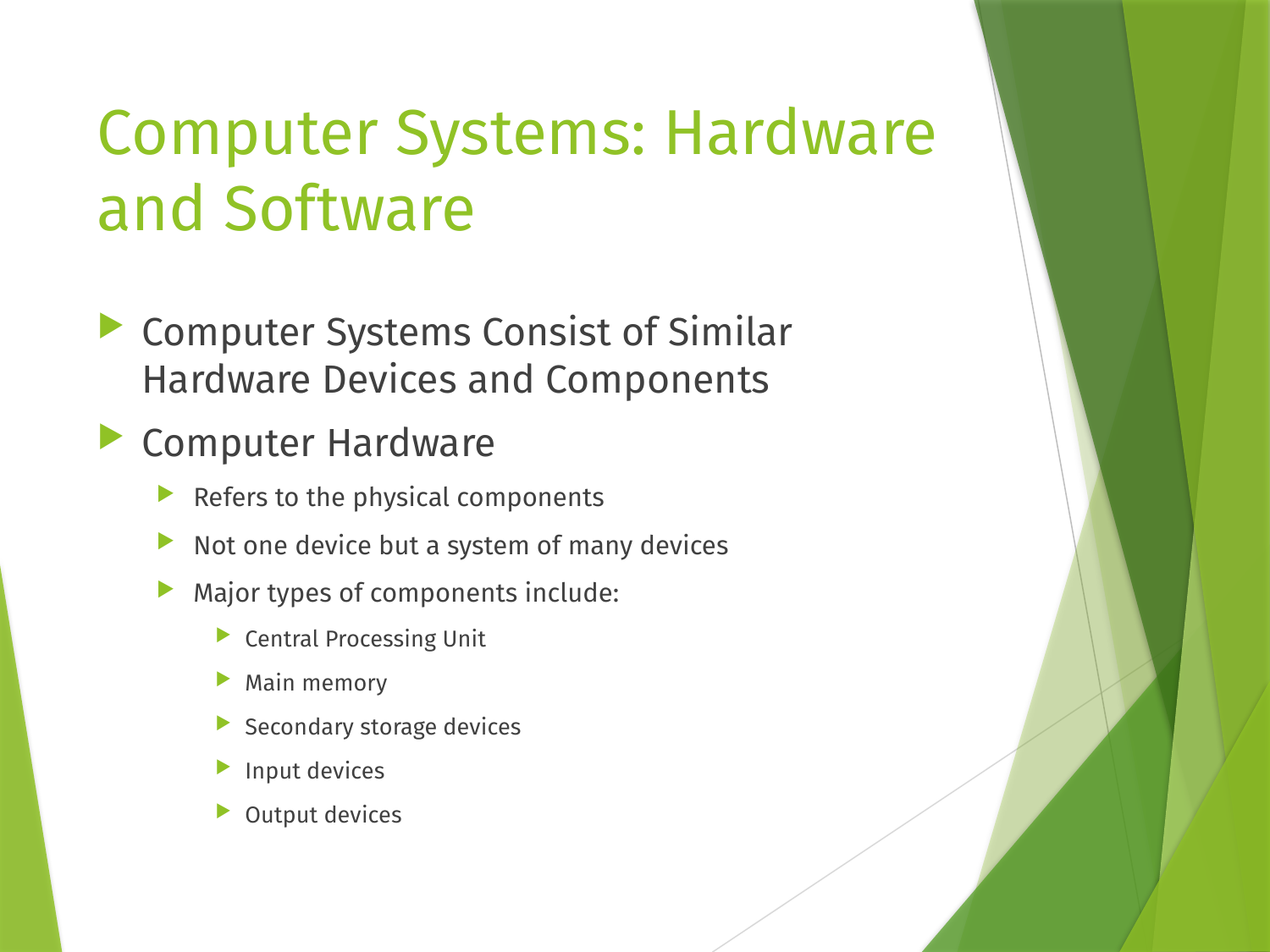

# Computer Systems: Hardware and Software
Computer Systems Consist of Similar Hardware Devices and Components
Computer Hardware
Refers to the physical components
Not one device but a system of many devices
Major types of components include:
Central Processing Unit
Main memory
Secondary storage devices
Input devices
Output devices